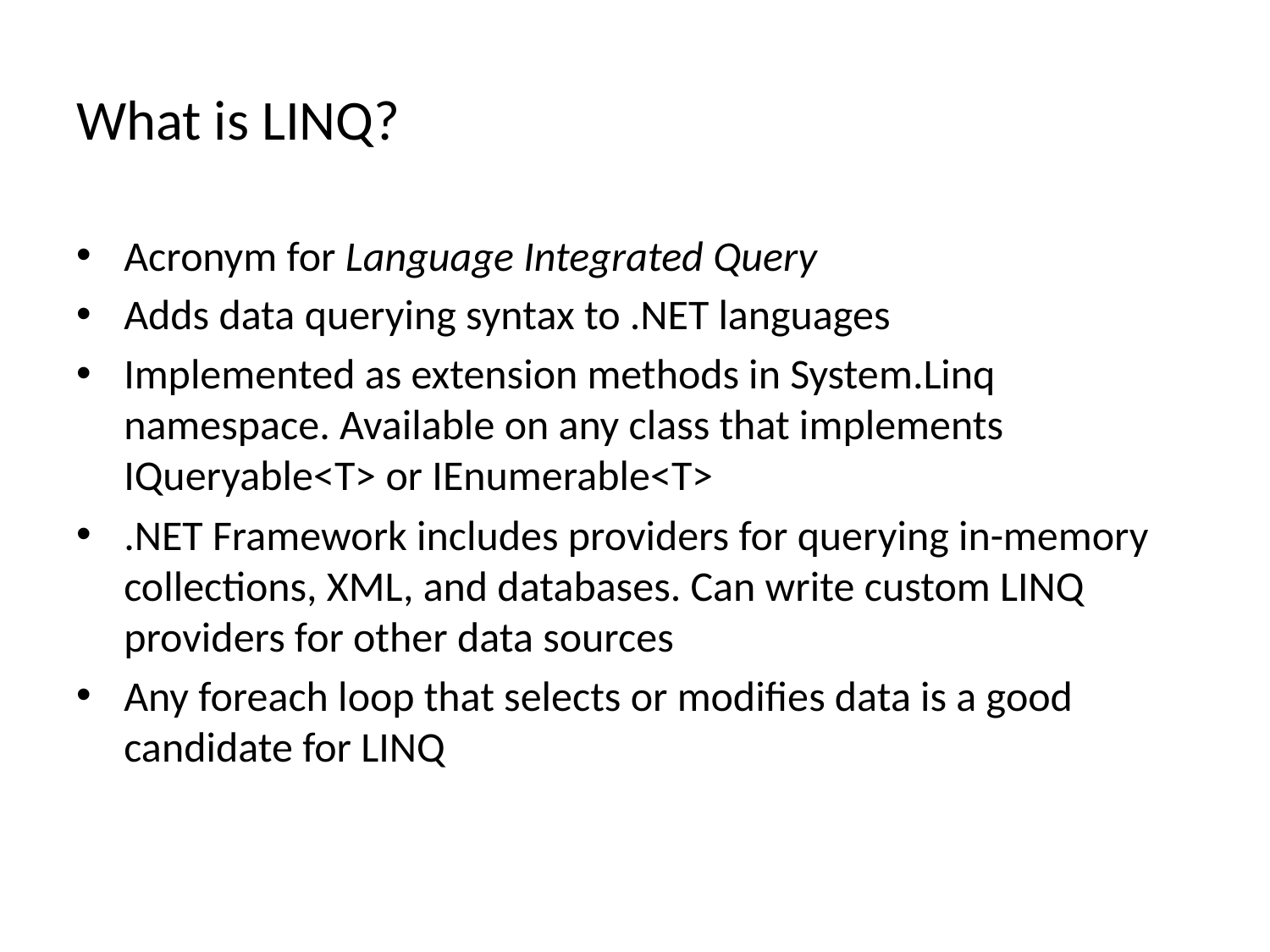

# What is LINQ?
Acronym for Language Integrated Query
Adds data querying syntax to .NET languages
Implemented as extension methods in System.Linq namespace. Available on any class that implements IQueryable<T> or IEnumerable<T>
.NET Framework includes providers for querying in-memory collections, XML, and databases. Can write custom LINQ providers for other data sources
Any foreach loop that selects or modifies data is a good candidate for LINQ